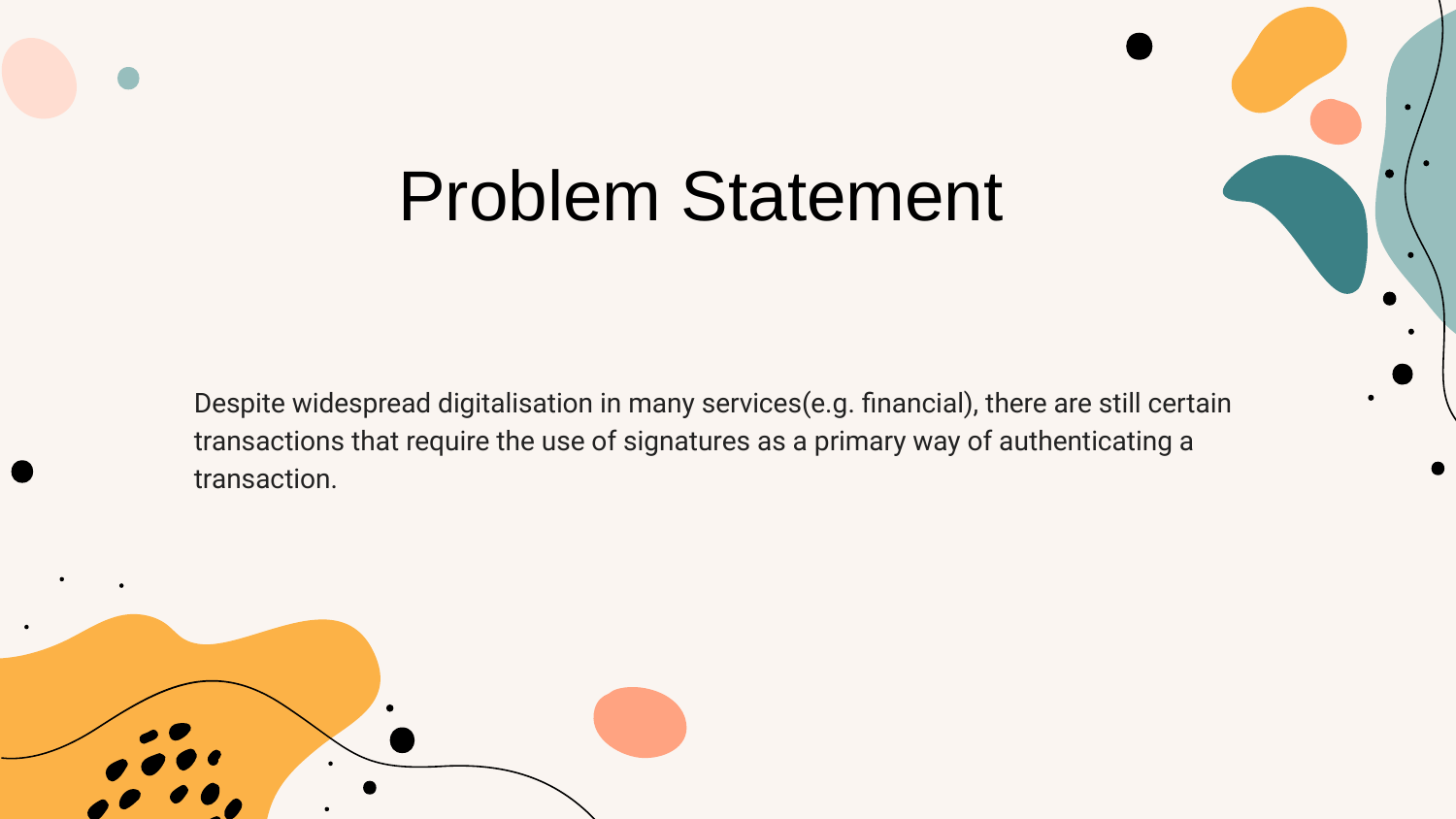

# Problem Statement
Despite widespread digitalisation in many services(e.g. financial), there are still certain transactions that require the use of signatures as a primary way of authenticating a transaction.